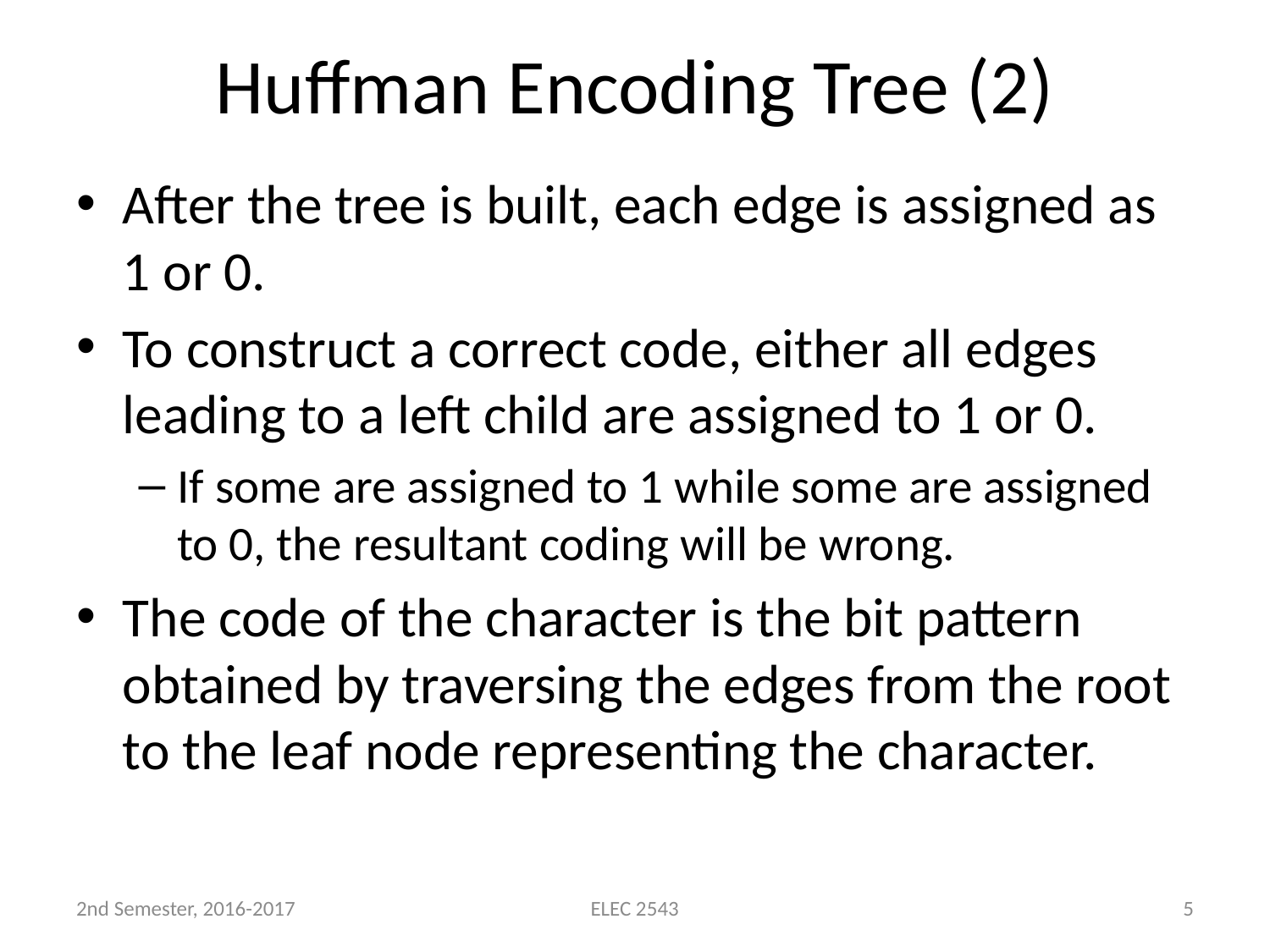

# Huffman Encoding Tree (2)
After the tree is built, each edge is assigned as 1 or 0.
To construct a correct code, either all edges leading to a left child are assigned to 1 or 0.
If some are assigned to 1 while some are assigned to 0, the resultant coding will be wrong.
The code of the character is the bit pattern obtained by traversing the edges from the root to the leaf node representing the character.
2nd Semester, 2016-2017
ELEC 2543
5